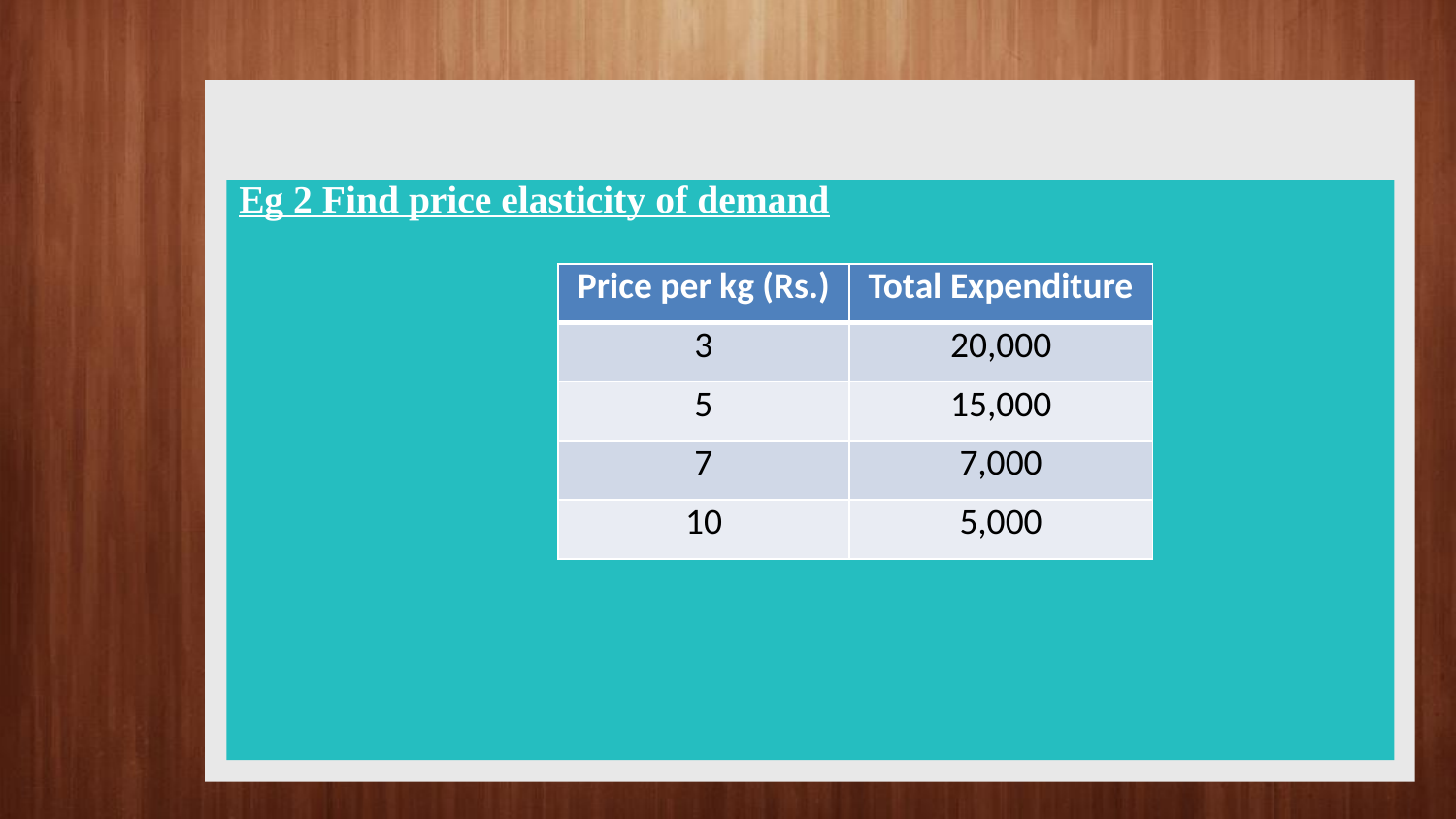

Eg 2 Find price elasticity of demand
| Price per kg (Rs.) | Total Expenditure |
| --- | --- |
| 3 | 20,000 |
| 5 | 15,000 |
| 7 | 7,000 |
| 10 | 5,000 |